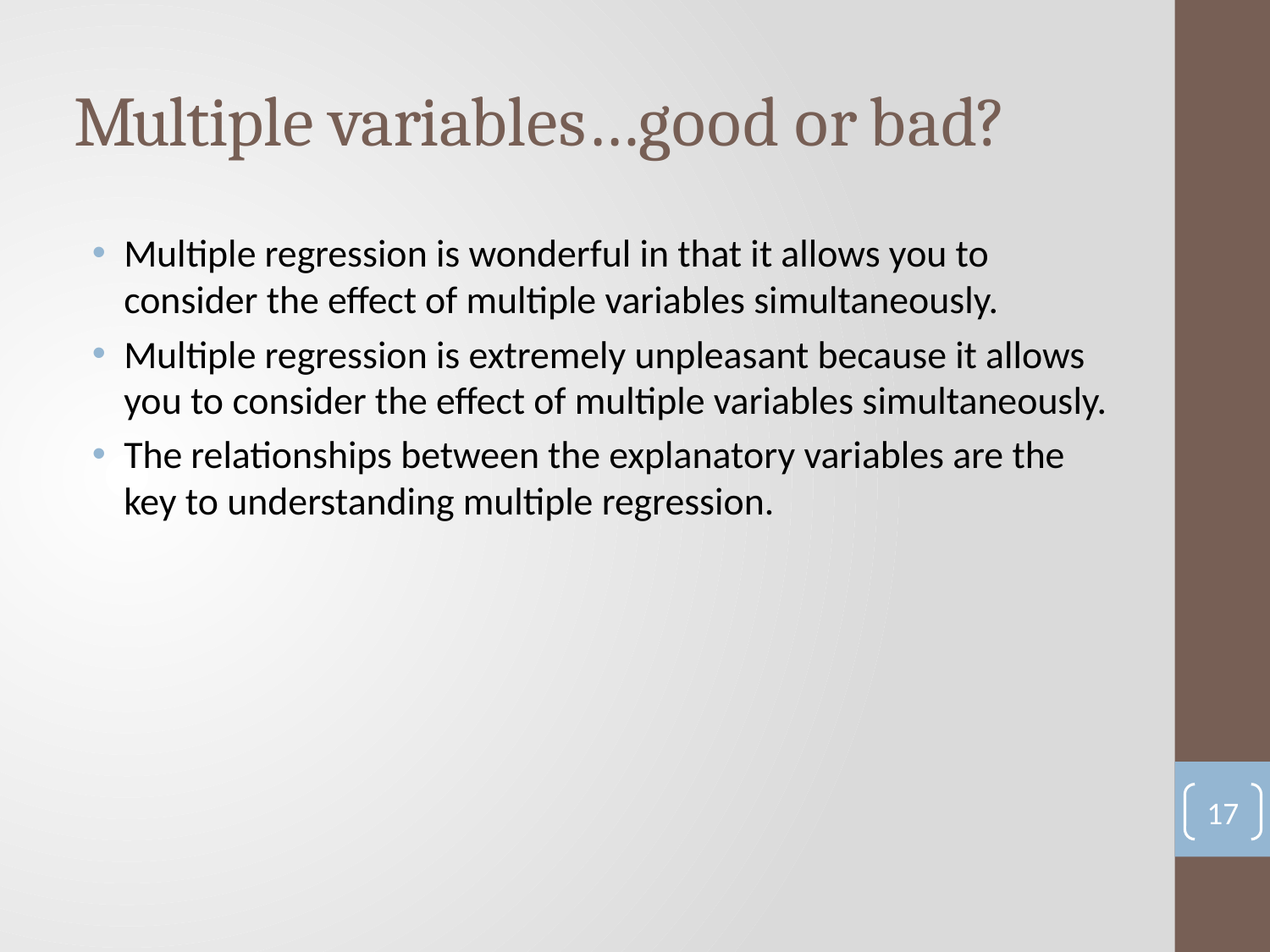

# Multiple variables…good or bad?
Multiple regression is wonderful in that it allows you to consider the effect of multiple variables simultaneously.
Multiple regression is extremely unpleasant because it allows you to consider the effect of multiple variables simultaneously.
The relationships between the explanatory variables are the key to understanding multiple regression.
17